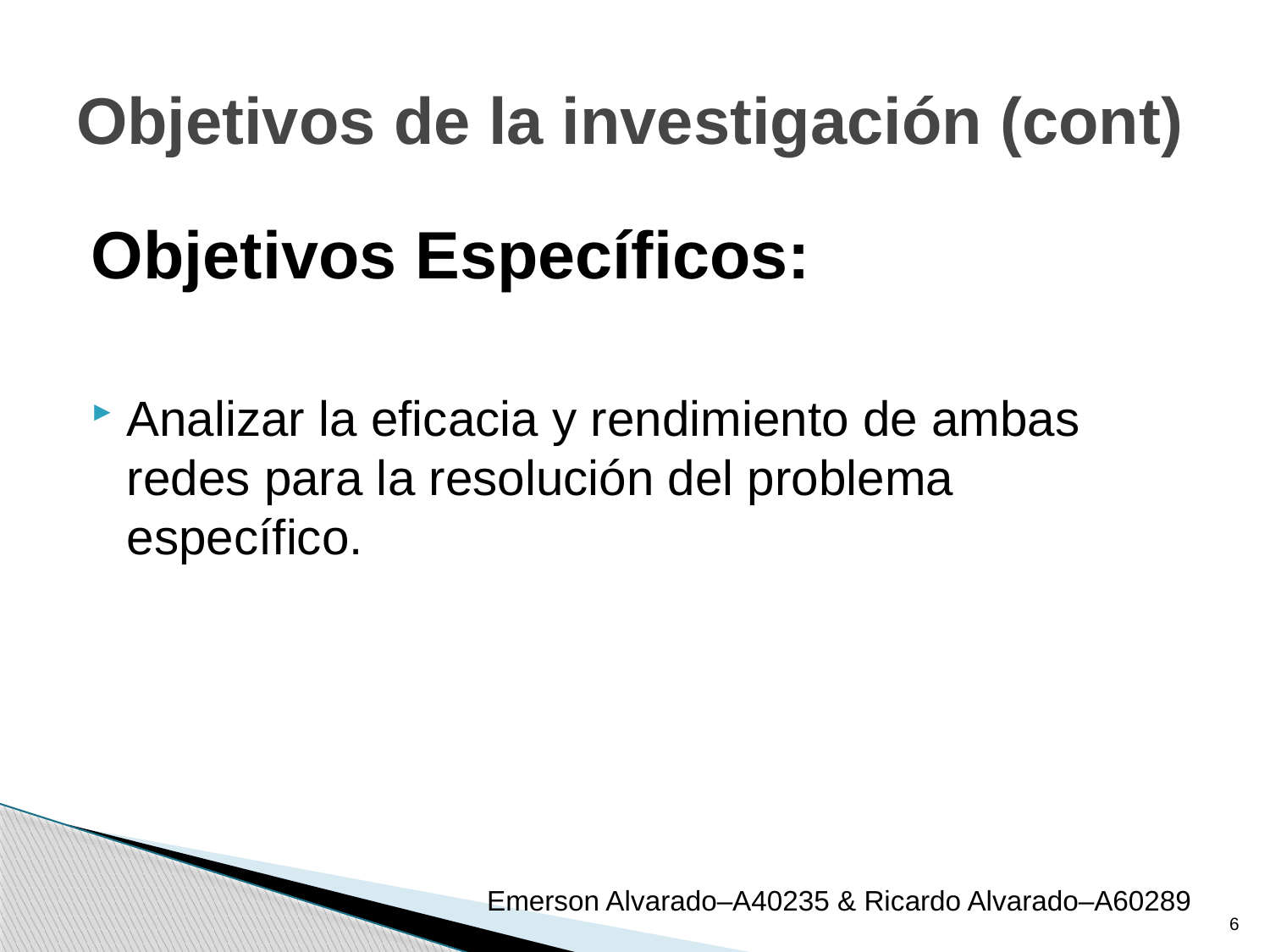

# Objetivos de la investigación (cont)
Objetivos Específicos:

Analizar la eficacia y rendimiento de ambas redes para la resolución del problema específico.

Emerson Alvarado–A40235 & Ricardo Alvarado–A60289
6